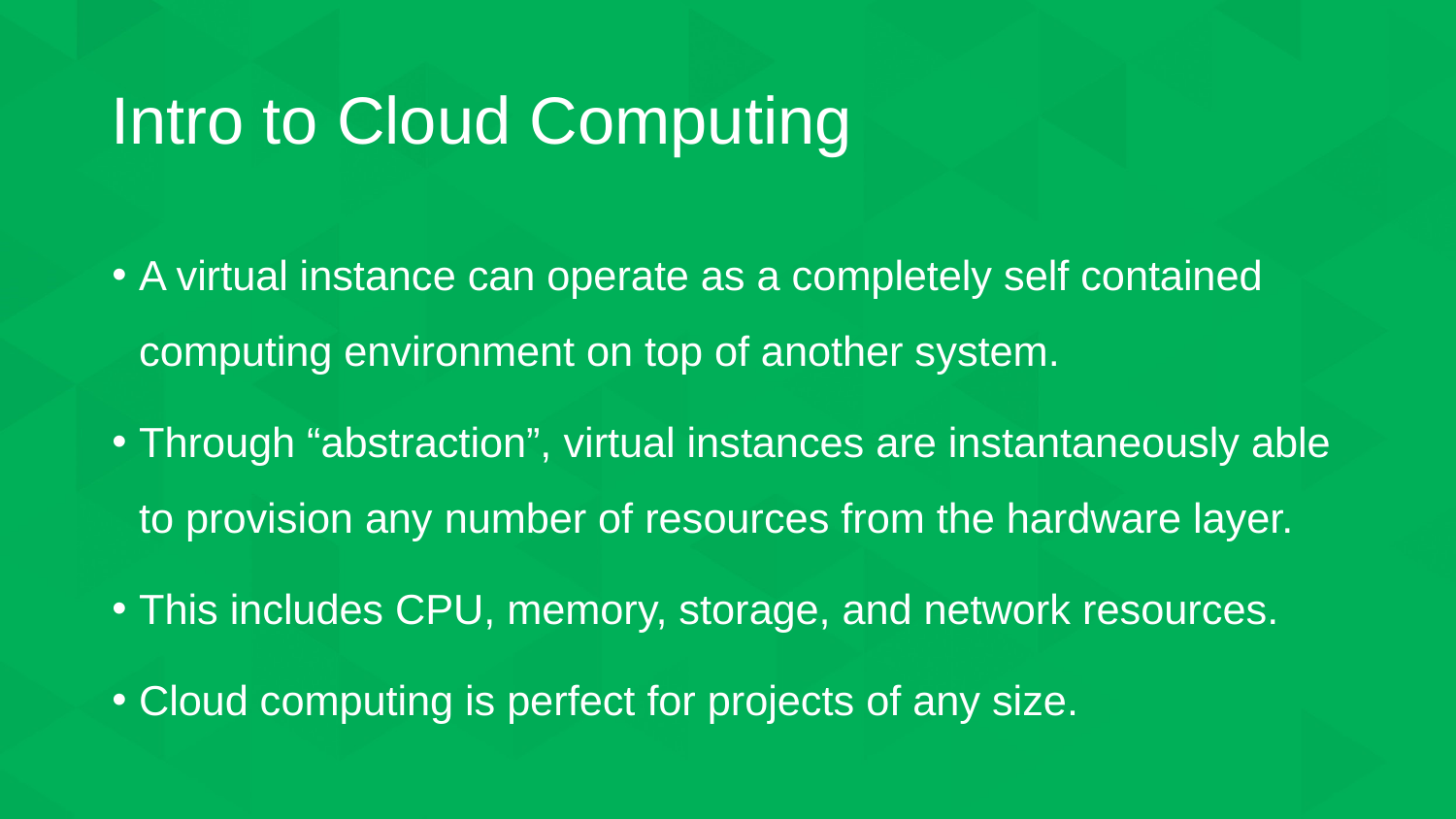

# Intro to Cloud Computing
A virtual instance can operate as a completely self contained computing environment on top of another system.
Through “abstraction”, virtual instances are instantaneously able to provision any number of resources from the hardware layer.
This includes CPU, memory, storage, and network resources.
Cloud computing is perfect for projects of any size.